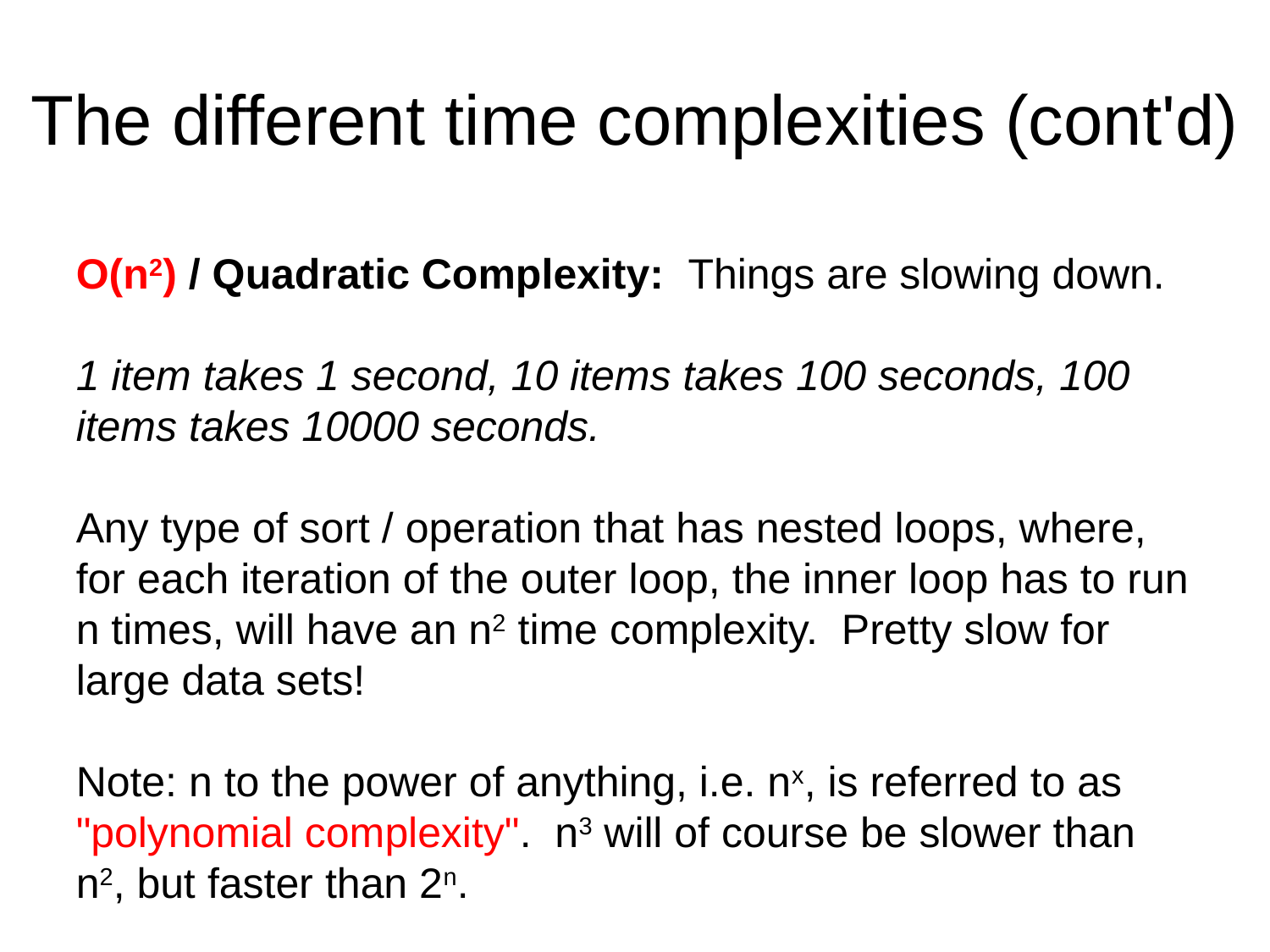

The different time complexities (cont'd)
O(n2) / Quadratic Complexity:  Things are slowing down.

1 item takes 1 second, 10 items takes 100 seconds, 100 items takes 10000 seconds.

Any type of sort / operation that has nested loops, where, for each iteration of the outer loop, the inner loop has to run n times, will have an n2 time complexity.  Pretty slow for large data sets!

Note: n to the power of anything, i.e. nx, is referred to as "polynomial complexity".  n3 will of course be slower than n2, but faster than 2n.